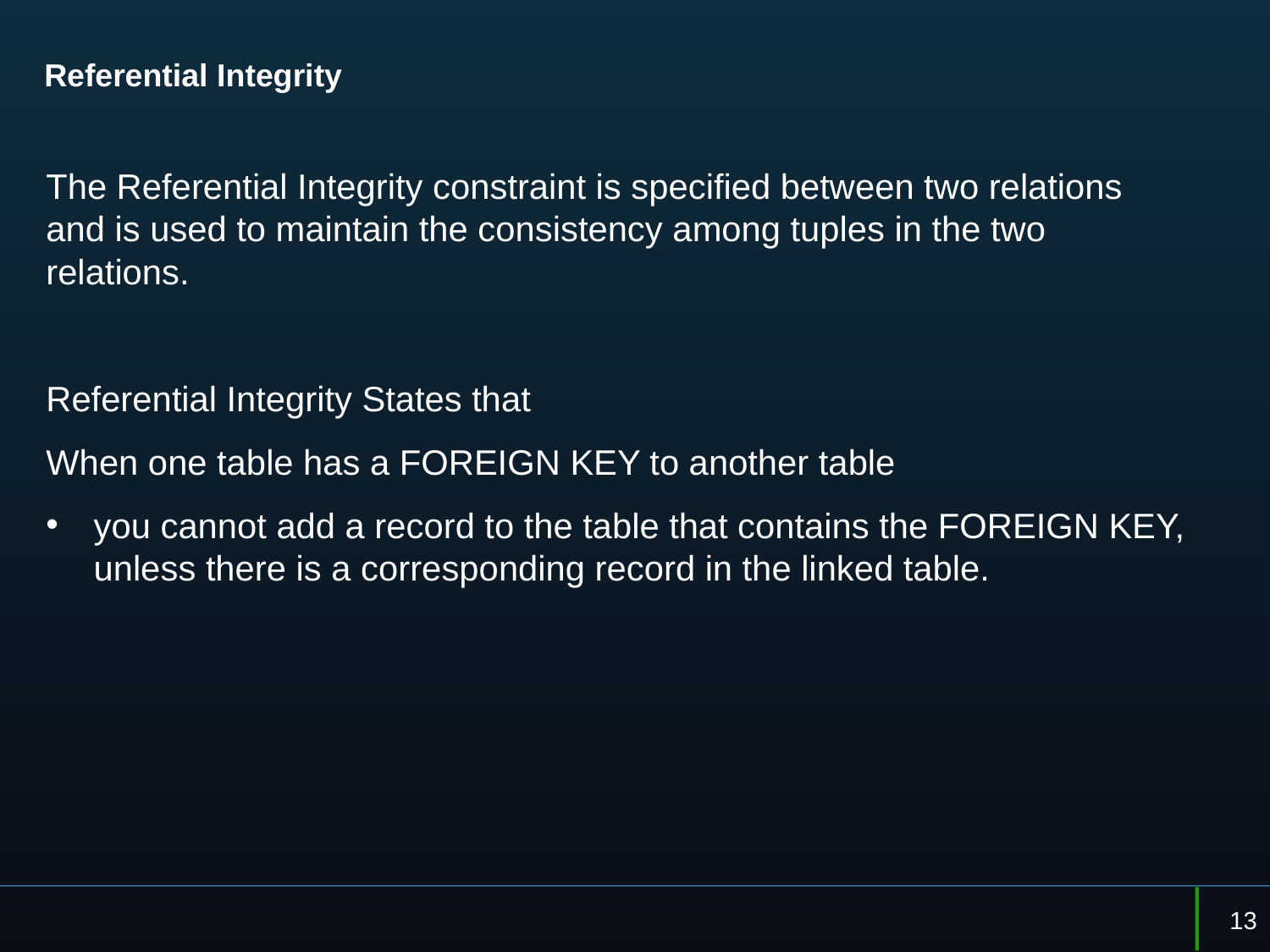

# Referential Integrity
The Referential Integrity constraint is specified between two relations and is used to maintain the consistency among tuples in the two relations.

Referential Integrity States that
When one table has a FOREIGN KEY to another table
you cannot add a record to the table that contains the FOREIGN KEY, unless there is a corresponding record in the linked table.

13